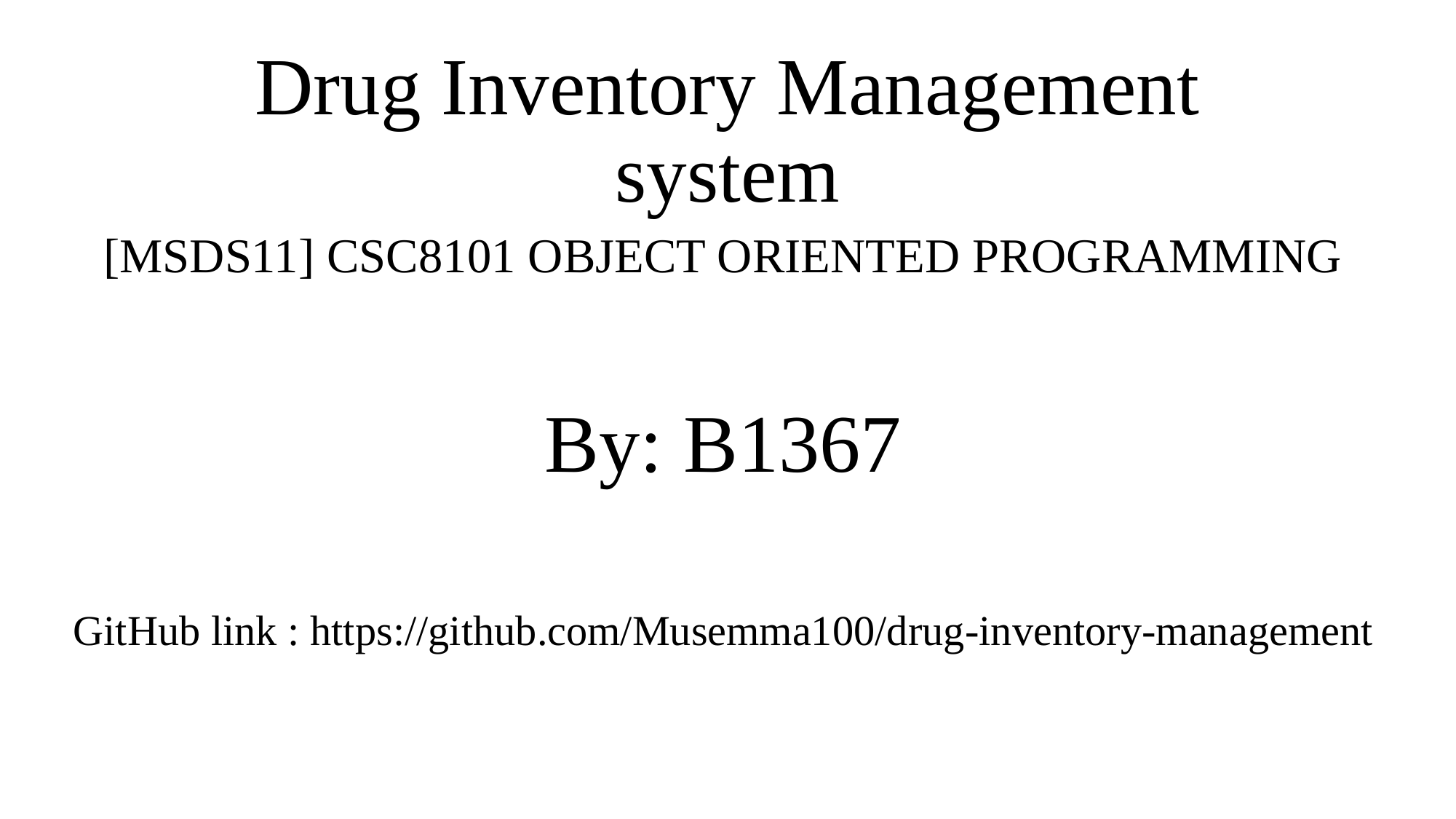

# Drug Inventory Management system
[MSDS11] CSC8101 OBJECT ORIENTED PROGRAMMING

By: B1367

GitHub link : https://github.com/Musemma100/drug-inventory-management